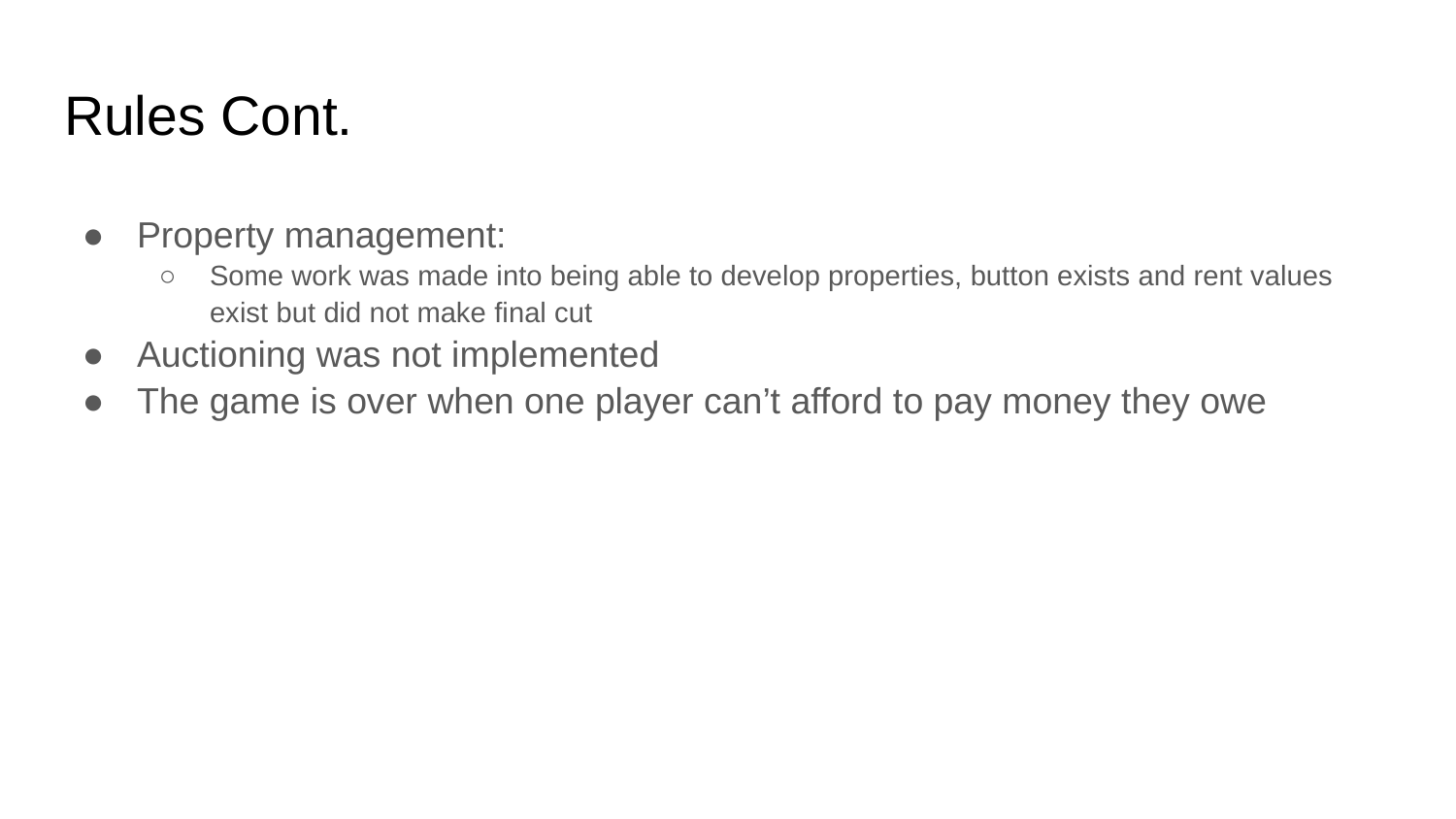

# Rules Cont.
Property management:
Some work was made into being able to develop properties, button exists and rent values exist but did not make final cut
Auctioning was not implemented
The game is over when one player can’t afford to pay money they owe